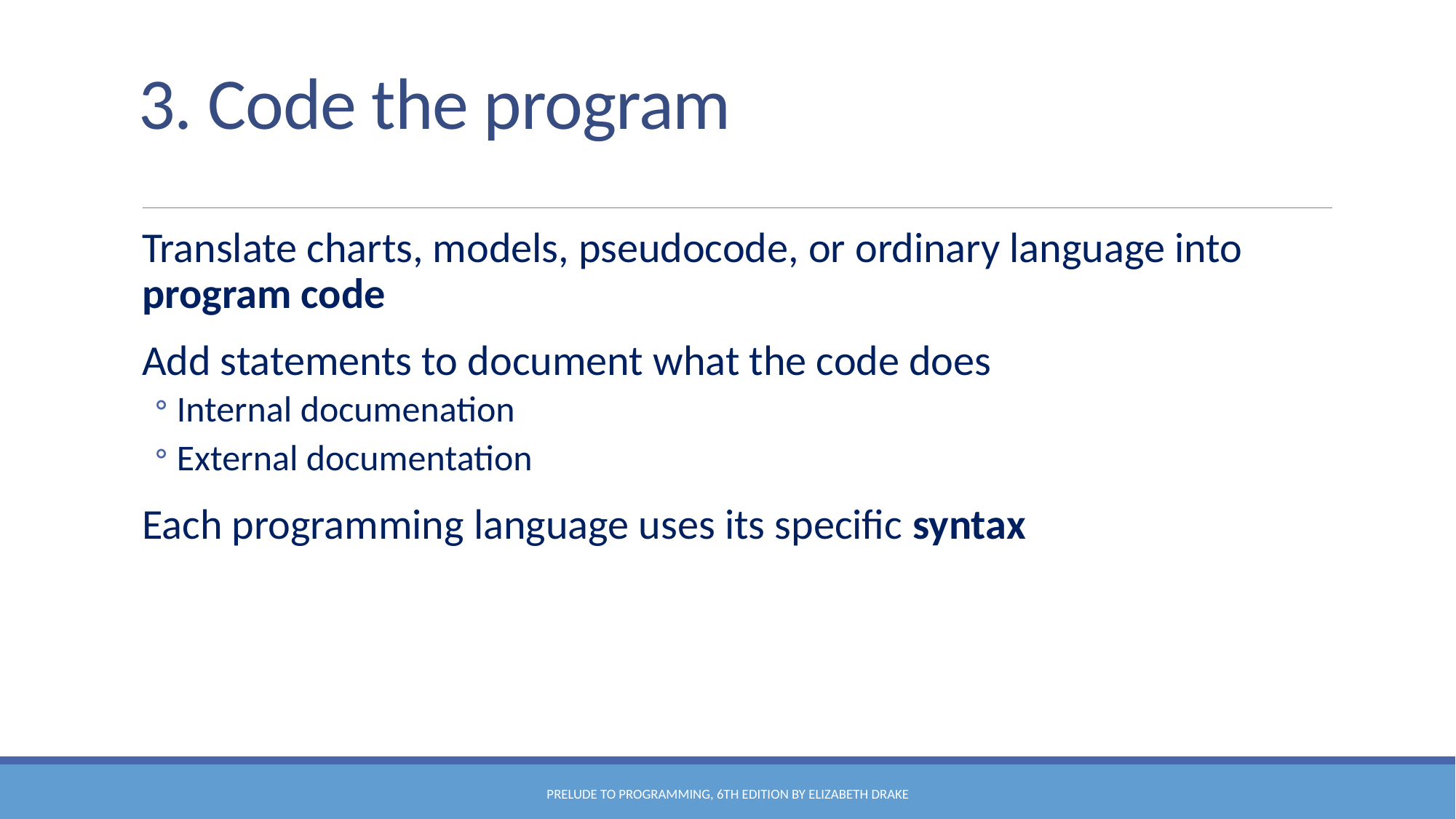

# 3. Code the program
Translate charts, models, pseudocode, or ordinary language into program code
Add statements to document what the code does
Internal documenation
External documentation
Each programming language uses its specific syntax
Prelude to Programming, 6th edition by Elizabeth Drake